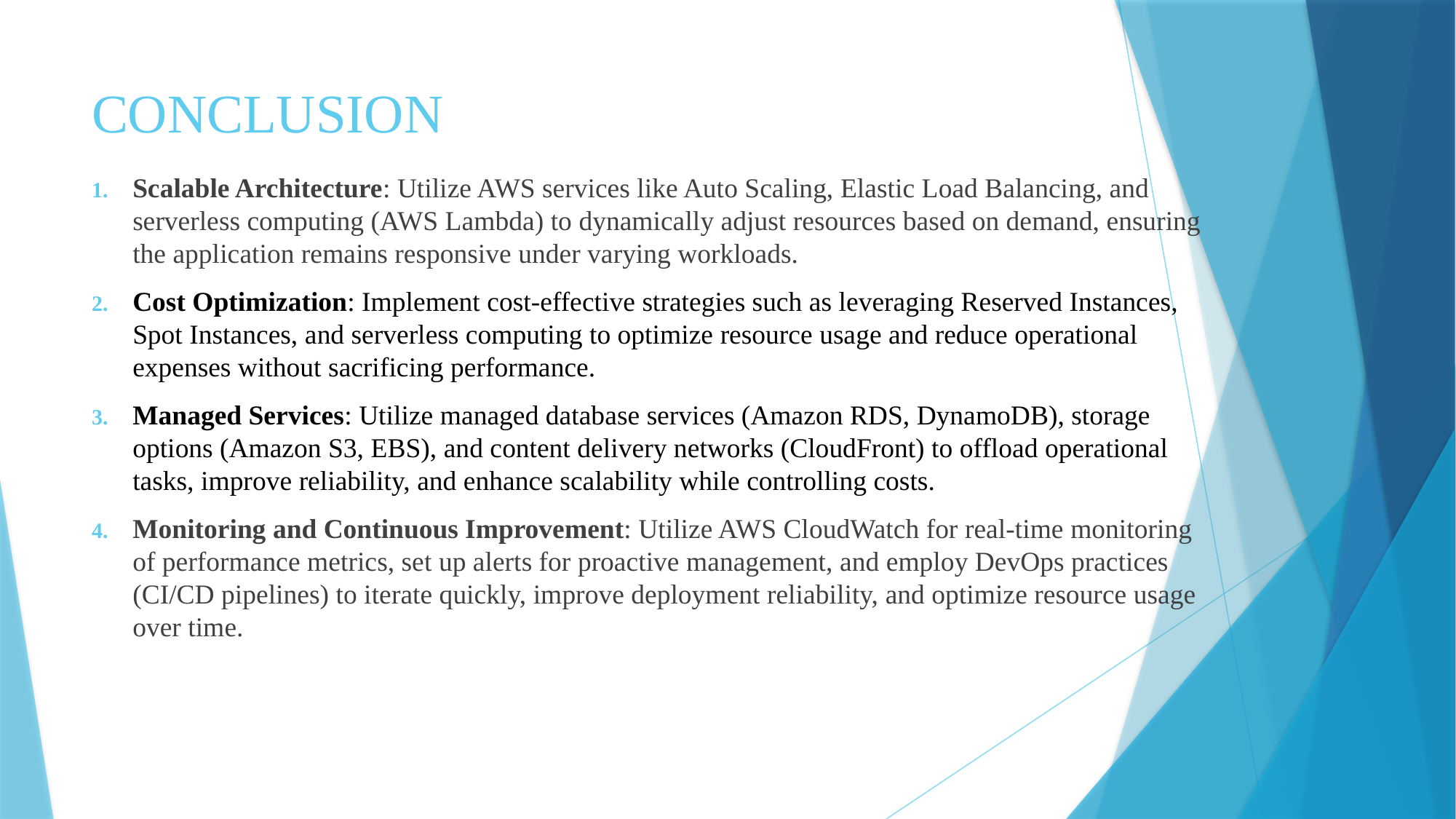

# CONCLUSION
Scalable Architecture: Utilize AWS services like Auto Scaling, Elastic Load Balancing, and serverless computing (AWS Lambda) to dynamically adjust resources based on demand, ensuring the application remains responsive under varying workloads.
Cost Optimization: Implement cost-effective strategies such as leveraging Reserved Instances, Spot Instances, and serverless computing to optimize resource usage and reduce operational expenses without sacrificing performance.
Managed Services: Utilize managed database services (Amazon RDS, DynamoDB), storage options (Amazon S3, EBS), and content delivery networks (CloudFront) to offload operational tasks, improve reliability, and enhance scalability while controlling costs.
Monitoring and Continuous Improvement: Utilize AWS CloudWatch for real-time monitoring of performance metrics, set up alerts for proactive management, and employ DevOps practices (CI/CD pipelines) to iterate quickly, improve deployment reliability, and optimize resource usage over time.